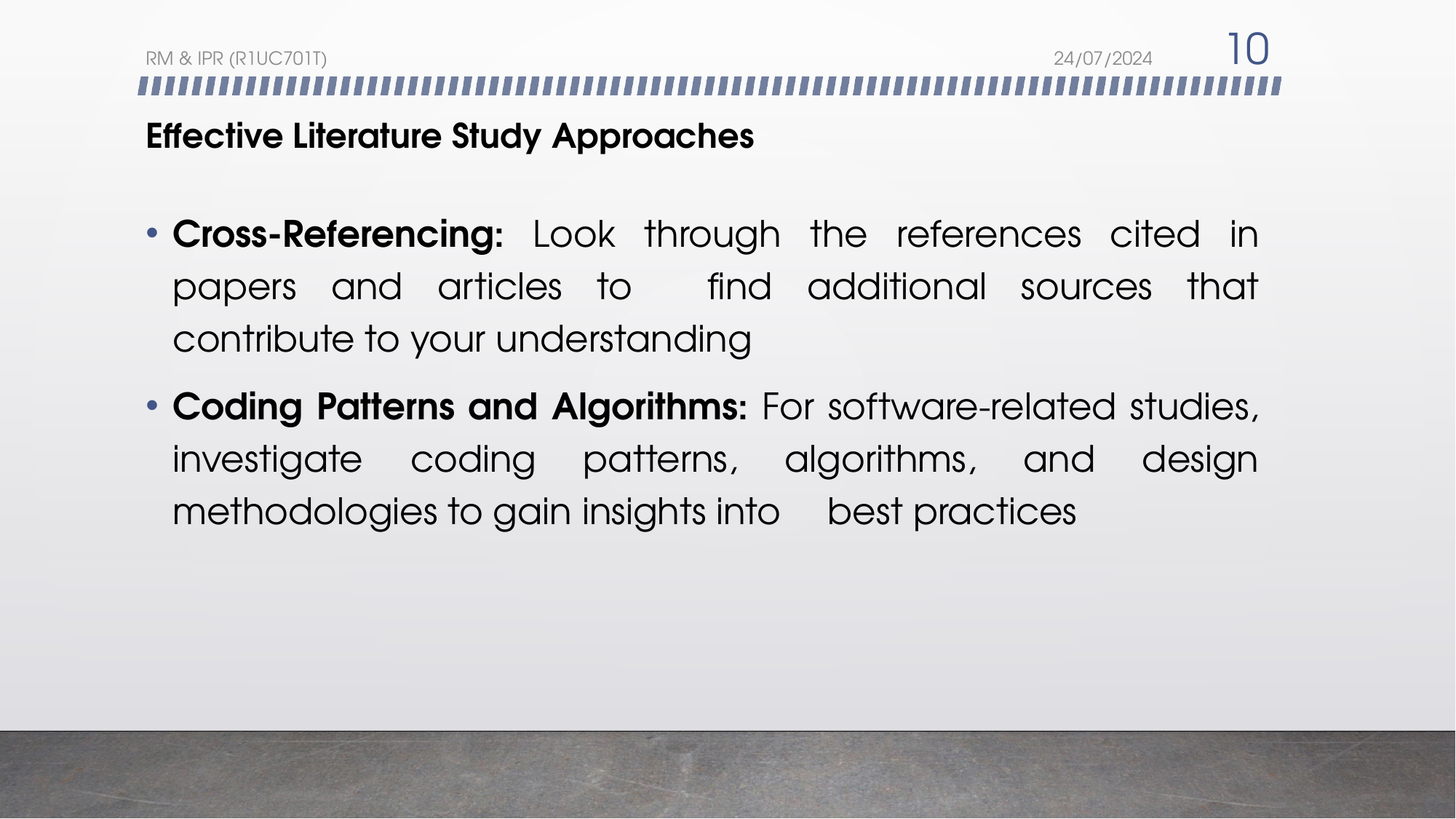

10
RM & IPR (R1UC701T)
24/07/2024
# Effective Literature Study Approaches
Cross-Referencing: Look through the references cited in papers and articles to 	find additional sources that contribute to your understanding
Coding Patterns and Algorithms: For software-related studies, investigate coding patterns, algorithms, and design methodologies to gain insights into 	best practices